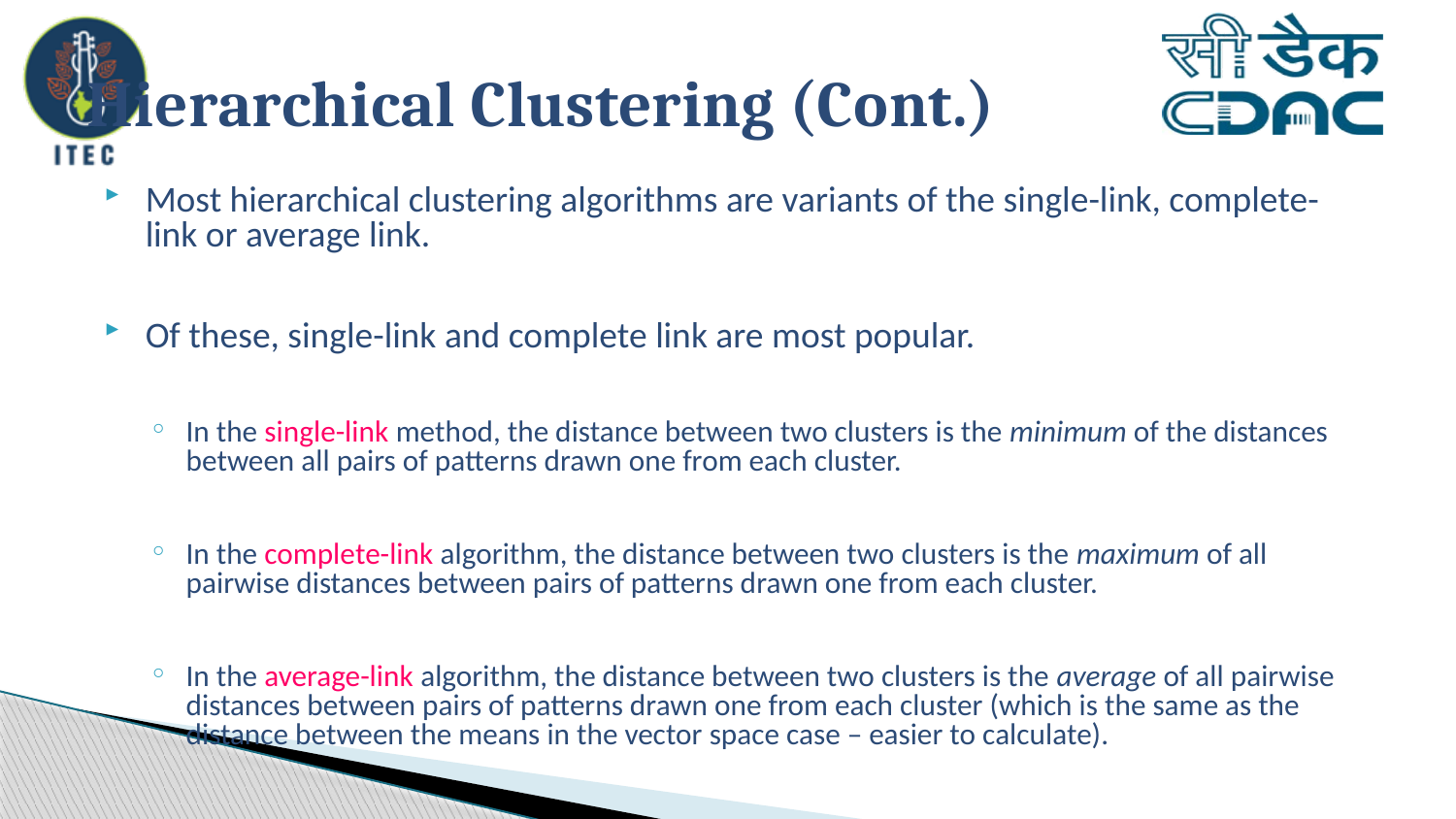

# Hierarchical Clustering (Cont.)
Most hierarchical clustering algorithms are variants of the single-link, complete-link or average link.

Of these, single-link and complete link are most popular.

In the single-link method, the distance between two clusters is the minimum of the distances between all pairs of patterns drawn one from each cluster.

In the complete-link algorithm, the distance between two clusters is the maximum of all pairwise distances between pairs of patterns drawn one from each cluster.

In the average-link algorithm, the distance between two clusters is the average of all pairwise distances between pairs of patterns drawn one from each cluster (which is the same as the distance between the means in the vector space case – easier to calculate).